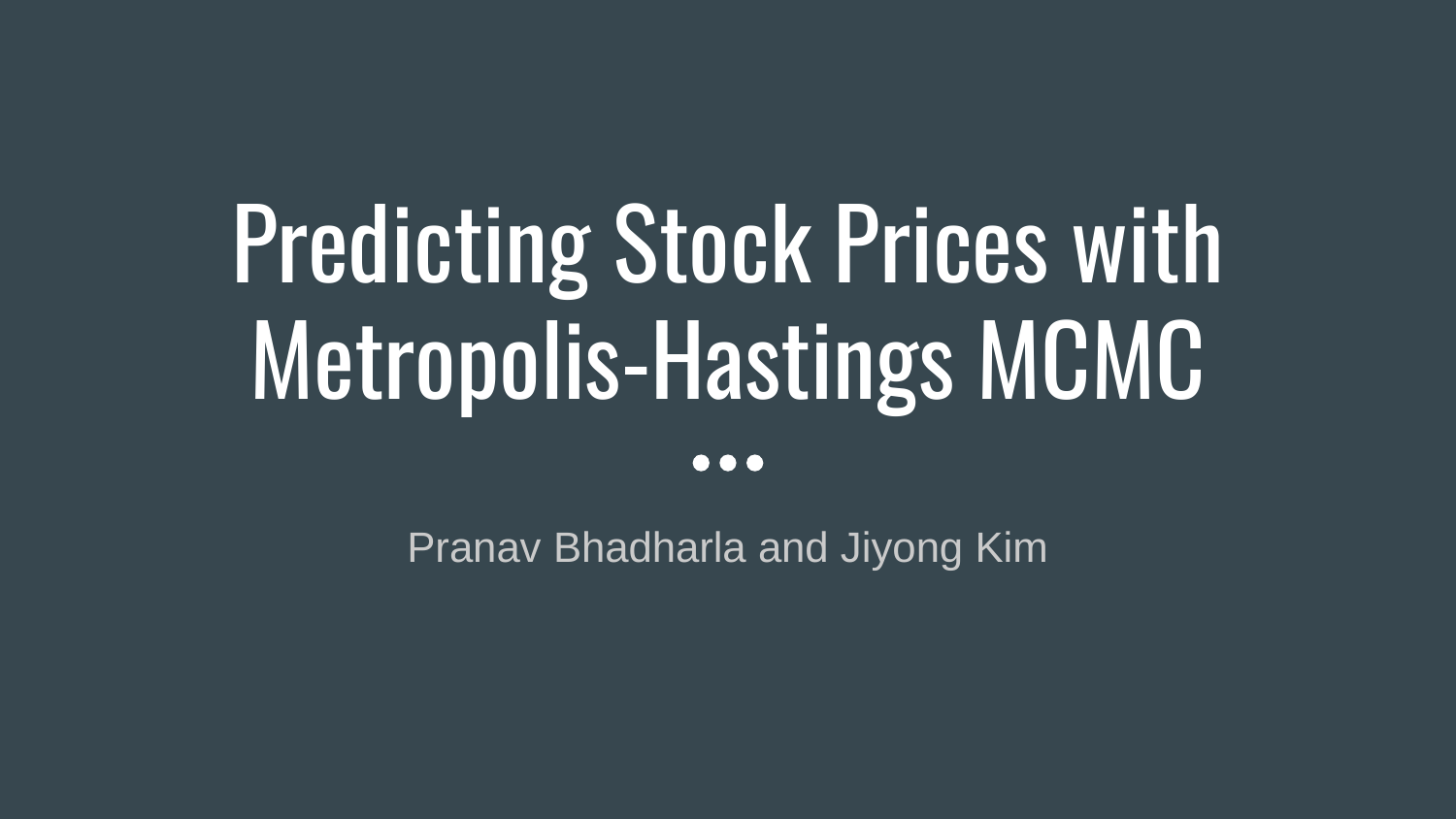

# Predicting Stock Prices with Metropolis-Hastings MCMC
Pranav Bhadharla and Jiyong Kim